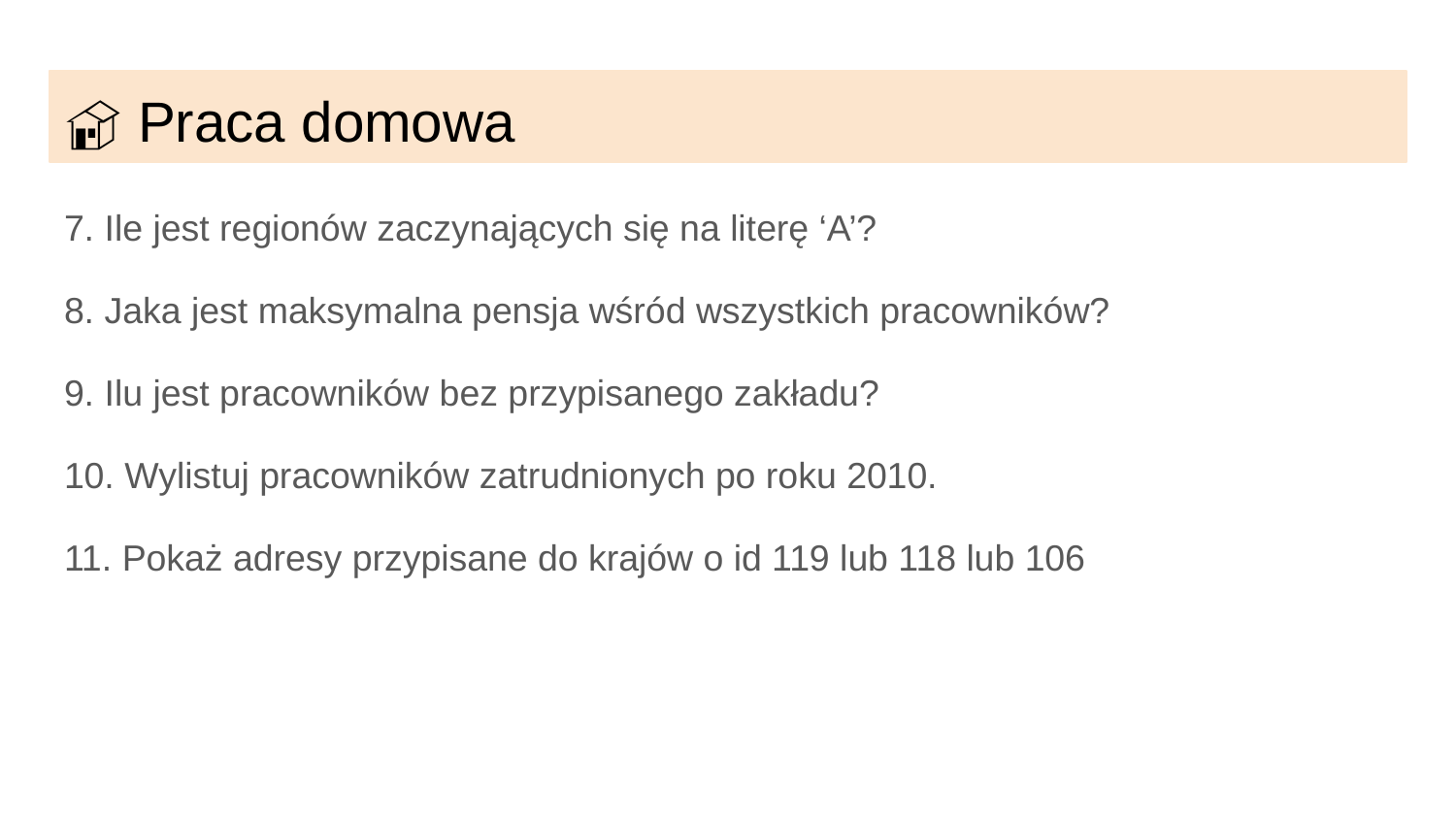

# 🏠 Praca domowa
7. Ile jest regionów zaczynających się na literę ‘A’?
8. Jaka jest maksymalna pensja wśród wszystkich pracowników?
9. Ilu jest pracowników bez przypisanego zakładu?
10. Wylistuj pracowników zatrudnionych po roku 2010.
11. Pokaż adresy przypisane do krajów o id 119 lub 118 lub 106